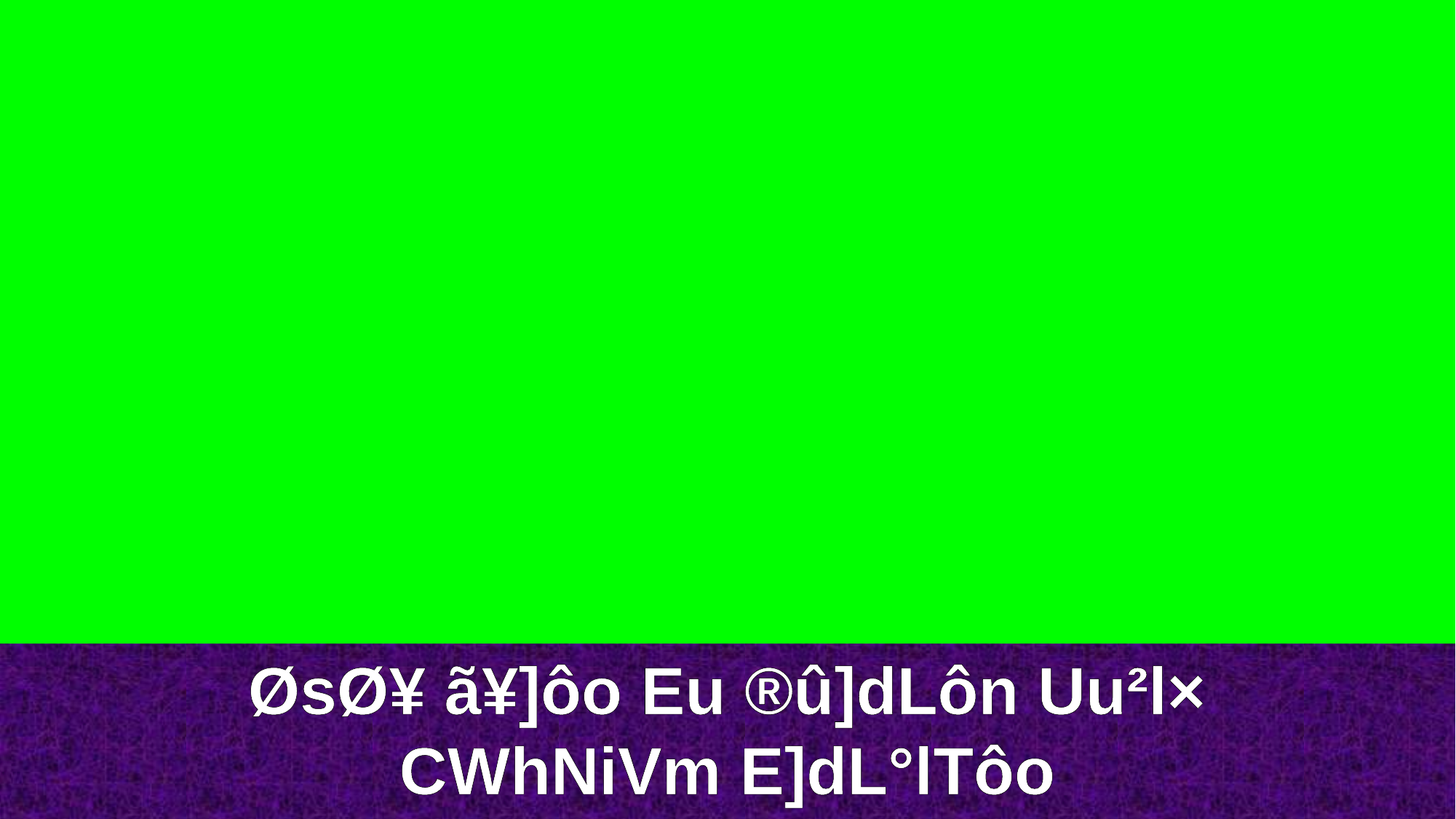

ØsØ¥ ã¥]ôo Eu ®û]dLôn Uu²l× CWhNiVm E]dL°lTôo